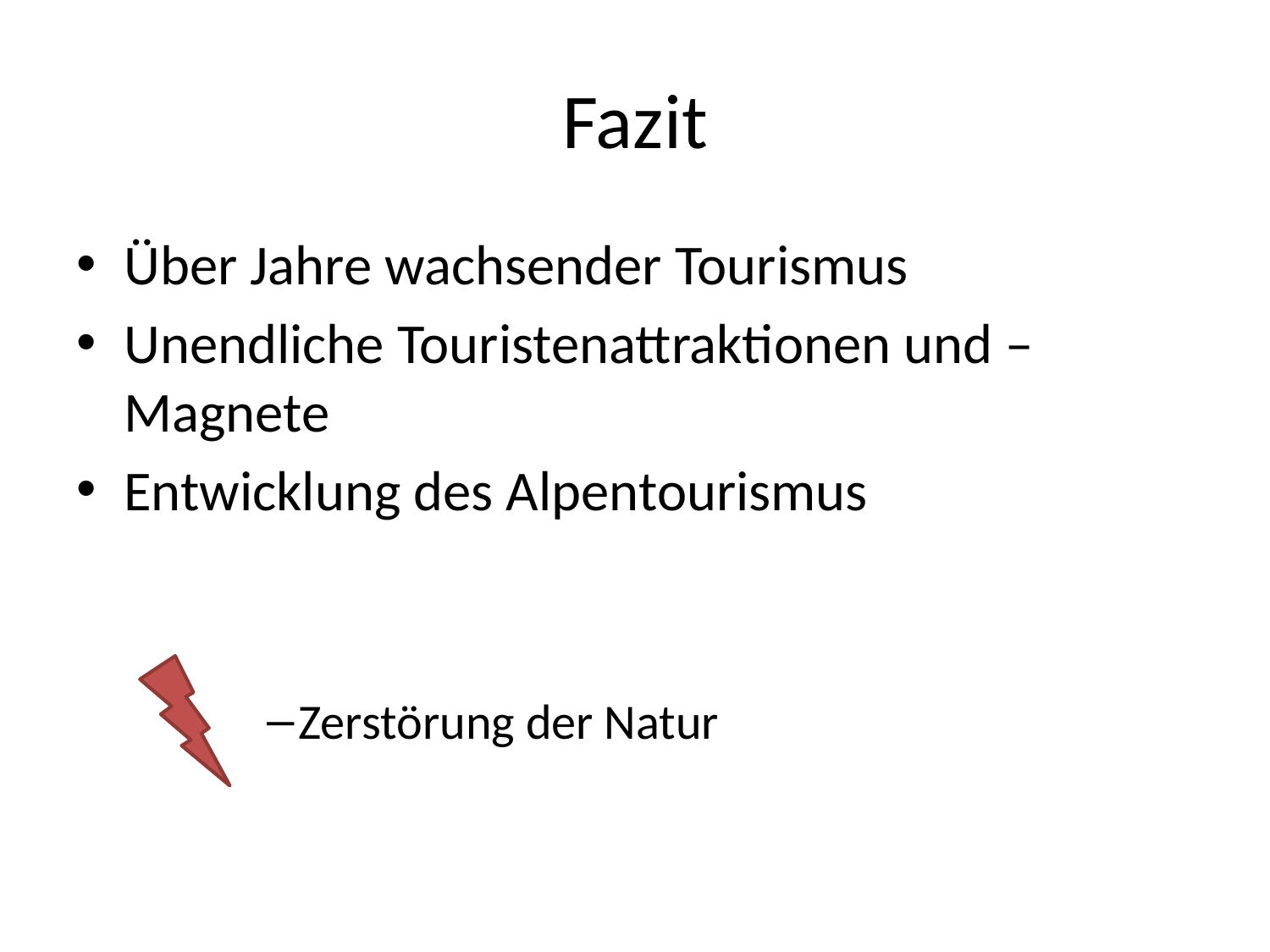

# Fazit
Über Jahre wachsender Tourismus
Unendliche Touristenattraktionen und –Magnete
Entwicklung des Alpentourismus

Zerstörung der Natur